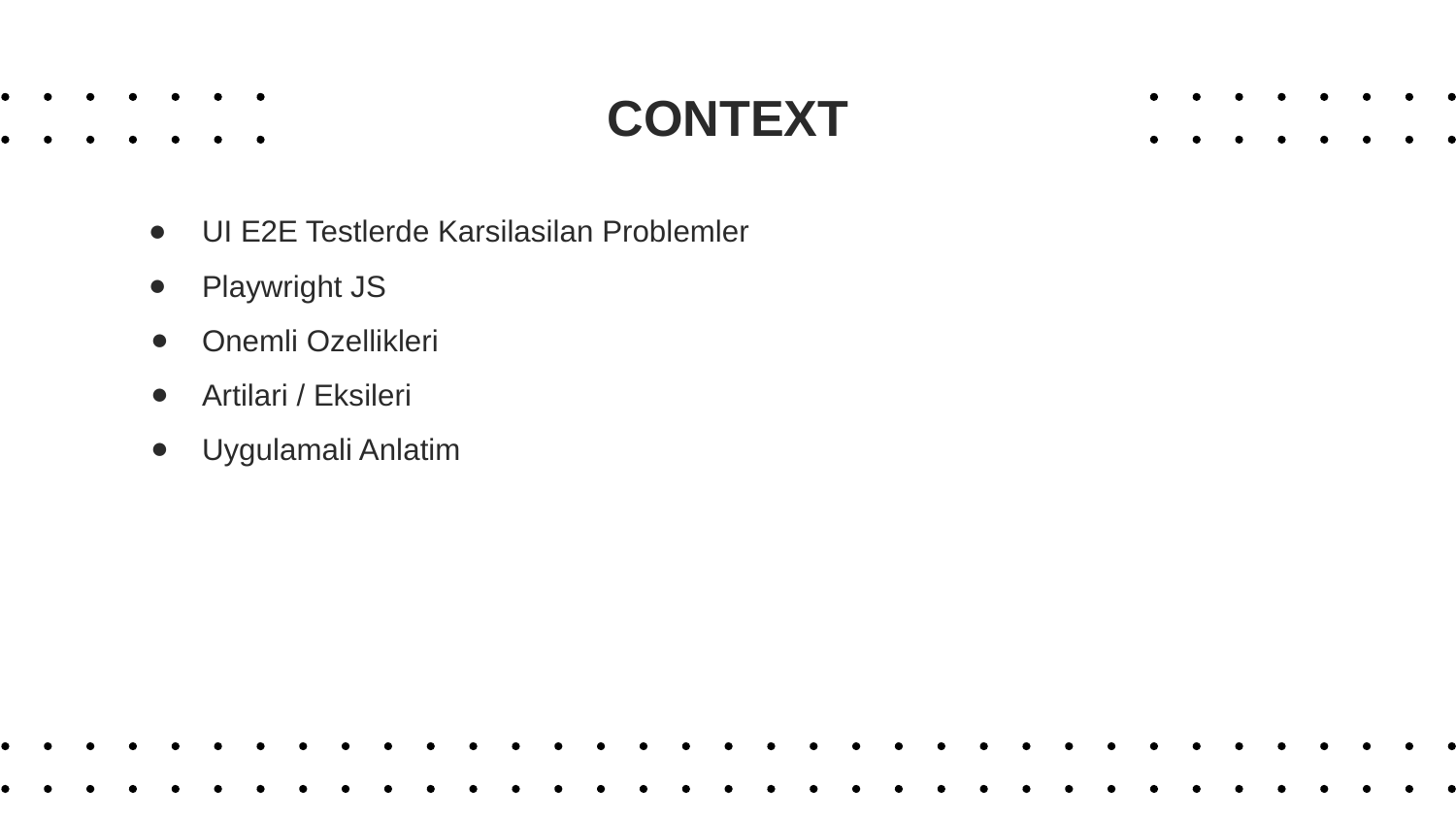

# CONTEXT

UI E2E Testlerde Karsilasilan Problemler
Playwright JS
Onemli Ozellikleri
Artilari / Eksileri
Uygulamali Anlatim